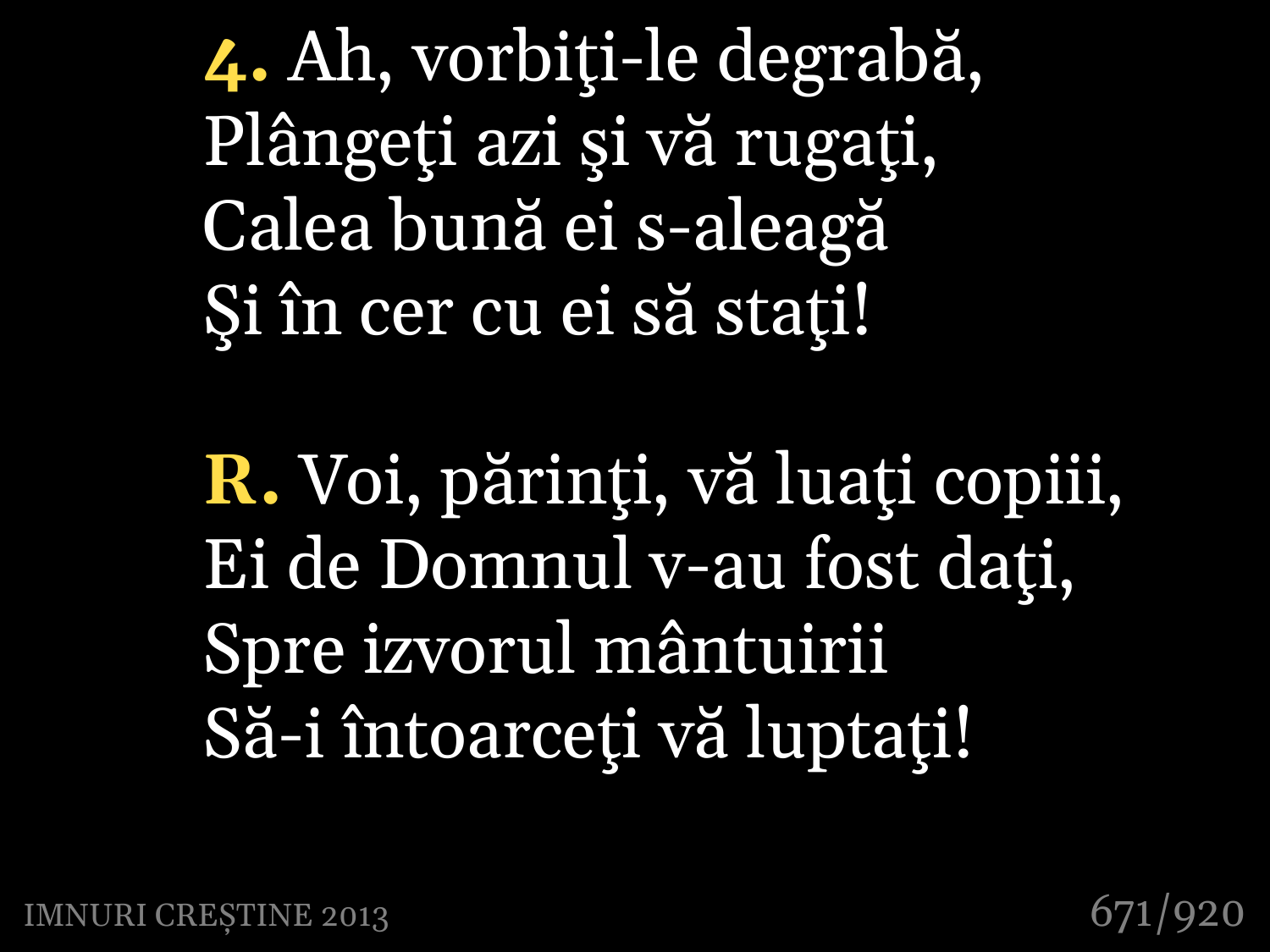

4. Ah, vorbiţi-le degrabă,
Plângeţi azi şi vă rugaţi,
Calea bună ei s-aleagă
Şi în cer cu ei să staţi!

R. Voi, părinţi, vă luaţi copiii,
Ei de Domnul v-au fost daţi,
Spre izvorul mântuirii
Să-i întoarceţi vă luptaţi!
671/920
IMNURI CREȘTINE 2013